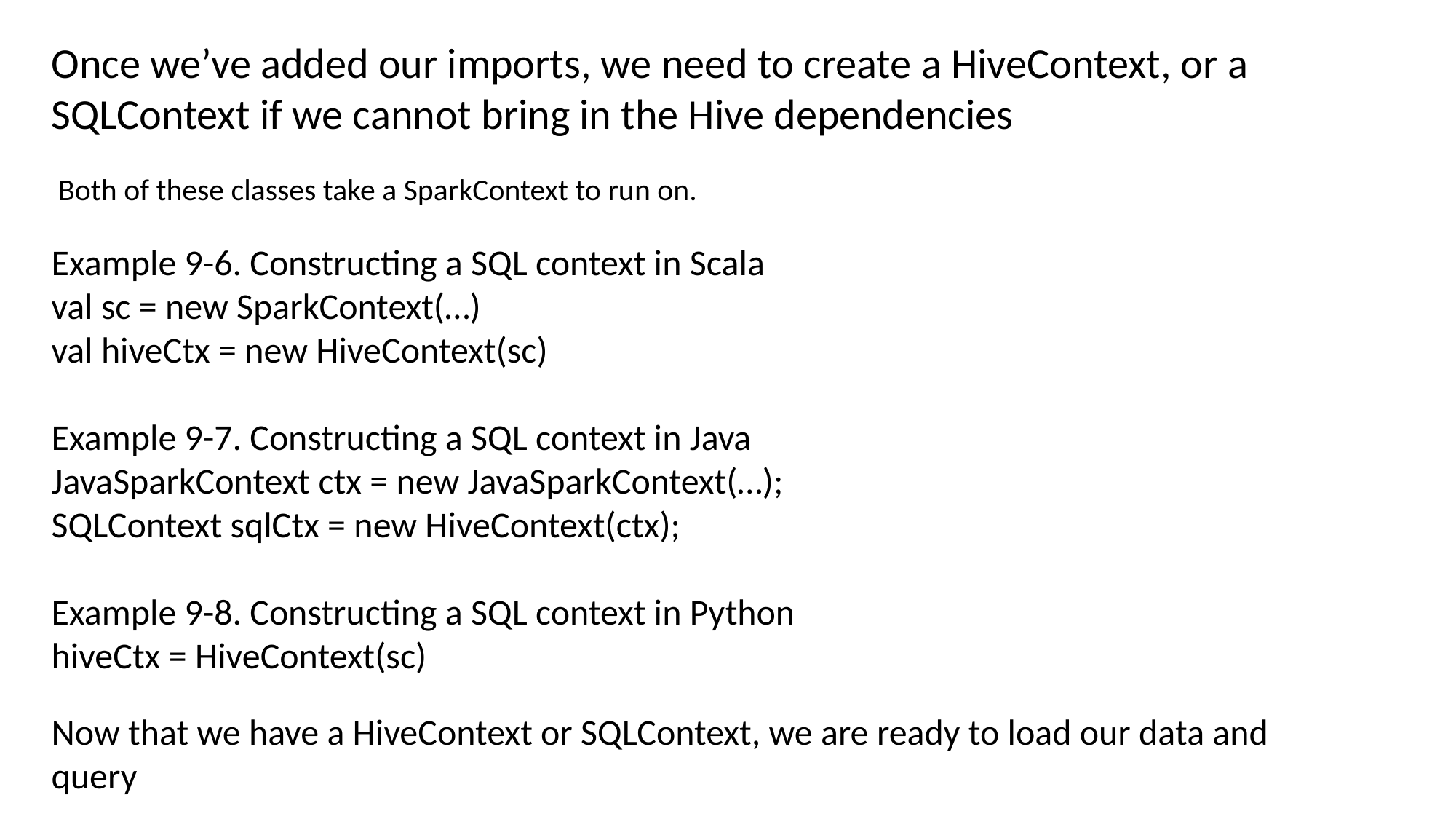

Once we’ve added our imports, we need to create a HiveContext, or a SQLContext if we cannot bring in the Hive dependencies

 Both of these classes take a SparkContext to run on.

Example 9-6. Constructing a SQL context in Scala
val sc = new SparkContext(…)
val hiveCtx = new HiveContext(sc)

Example 9-7. Constructing a SQL context in Java
JavaSparkContext ctx = new JavaSparkContext(…);
SQLContext sqlCtx = new HiveContext(ctx);

Example 9-8. Constructing a SQL context in Python
hiveCtx = HiveContext(sc)

Now that we have a HiveContext or SQLContext, we are ready to load our data and query